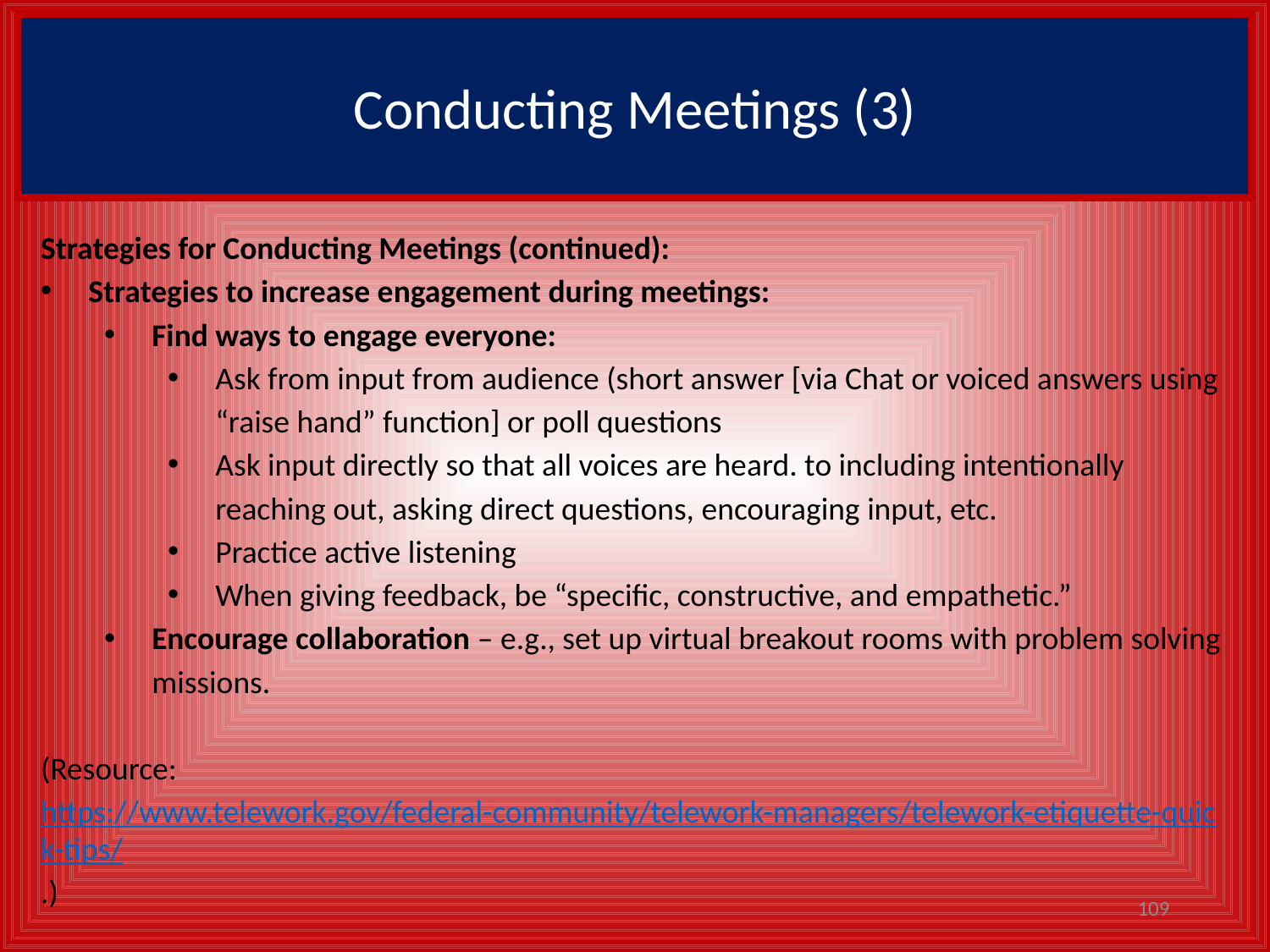

# Conducting Meetings (3)
Strategies for Conducting Meetings (continued):
Strategies to increase engagement during meetings:
Find ways to engage everyone:
Ask from input from audience (short answer [via Chat or voiced answers using “raise hand” function] or poll questions
Ask input directly so that all voices are heard. to including intentionally reaching out, asking direct questions, encouraging input, etc.
Practice active listening
When giving feedback, be “specific, constructive, and empathetic.”
Encourage collaboration – e.g., set up virtual breakout rooms with problem solving missions.

(Resource: https://www.telework.gov/federal-community/telework-managers/telework-etiquette-quick-tips/.)

109